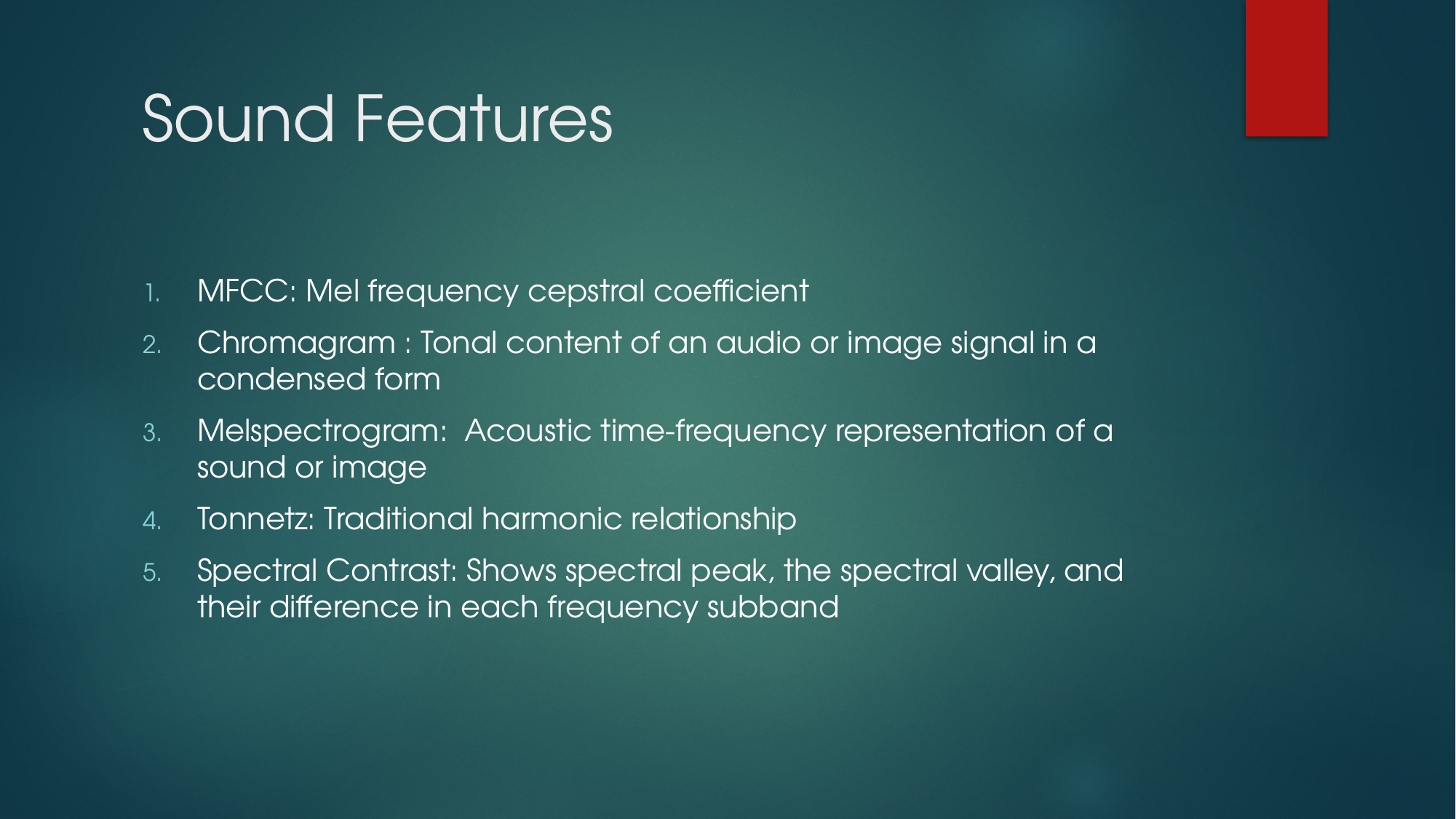

# Sound Features

MFCC: Mel frequency cepstral coefficient
Chromagram : Tonal content of an audio or image signal in a condensed form
Melspectrogram:  Acoustic time-frequency representation of a sound or image
Tonnetz: Traditional harmonic relationship
Spectral Contrast: Shows spectral peak, the spectral valley, and their difference in each frequency subband